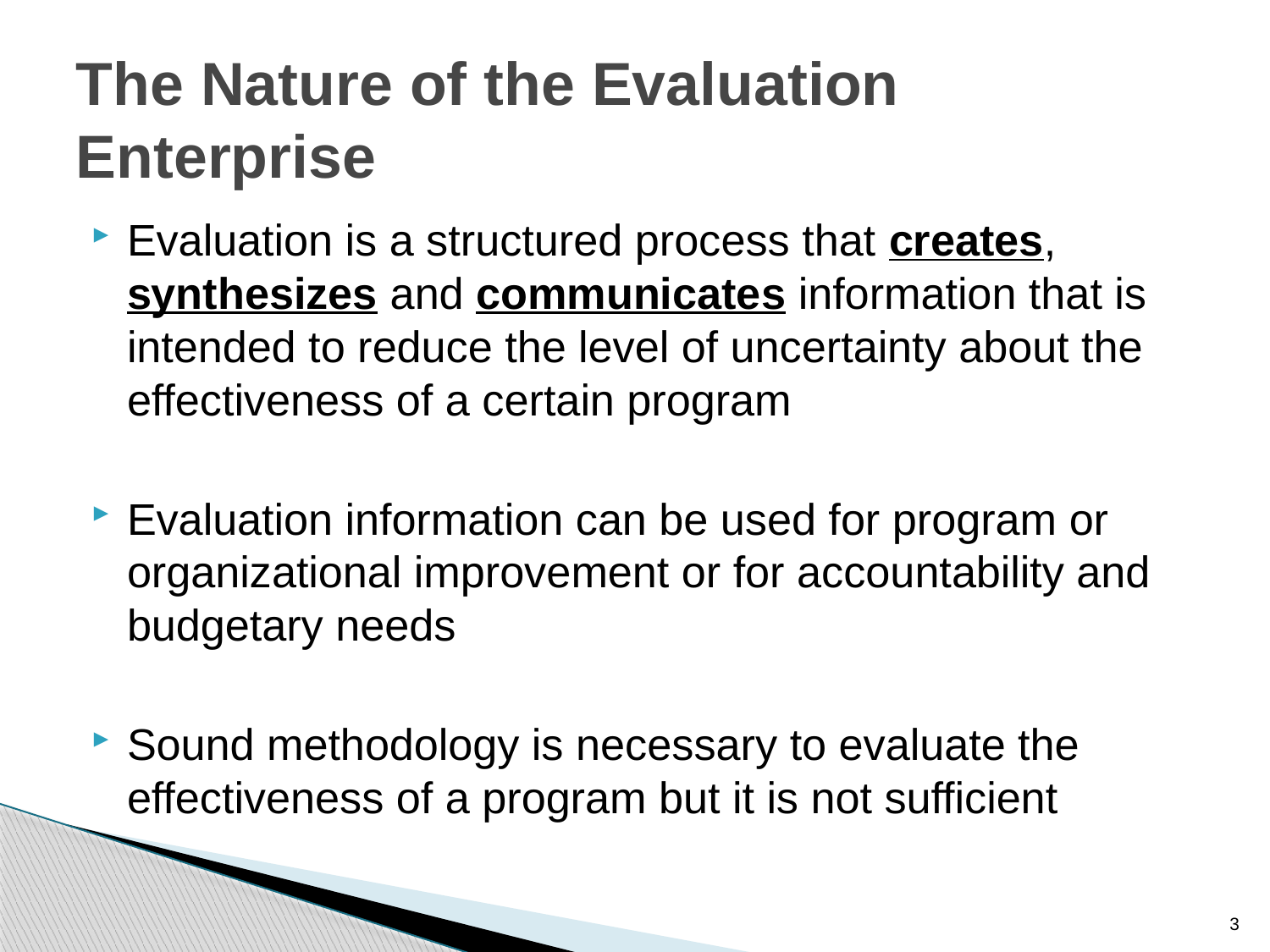

# The Nature of the Evaluation Enterprise
Evaluation is a structured process that creates, synthesizes and communicates information that is intended to reduce the level of uncertainty about the effectiveness of a certain program

Evaluation information can be used for program or organizational improvement or for accountability and budgetary needs

Sound methodology is necessary to evaluate the effectiveness of a program but it is not sufficient
3